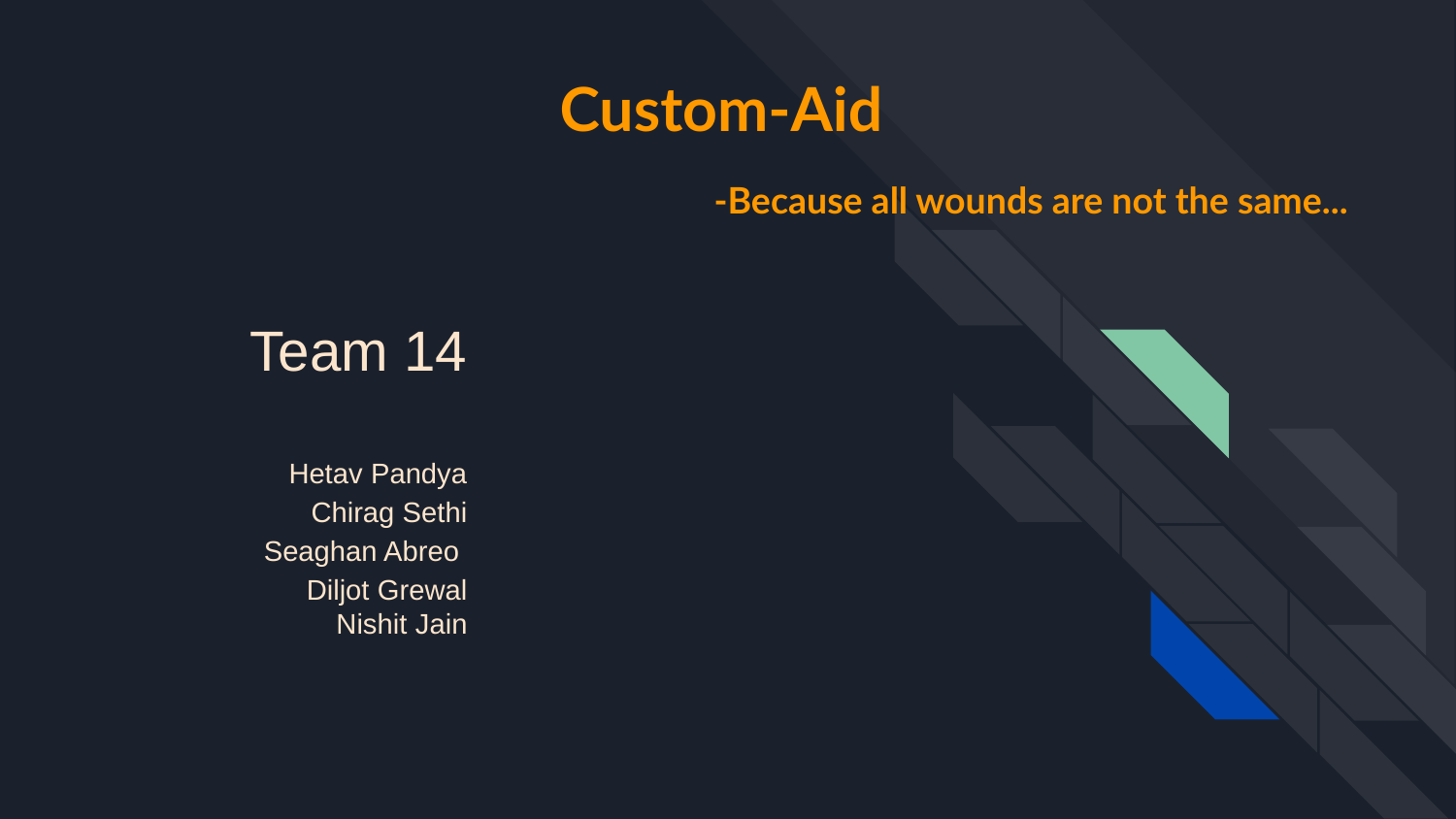

Custom-Aid

 -Because all wounds are not the same...
# Team 14

Hetav Pandya
Chirag Sethi
Seaghan Abreo
Diljot Grewal
Nishit Jain